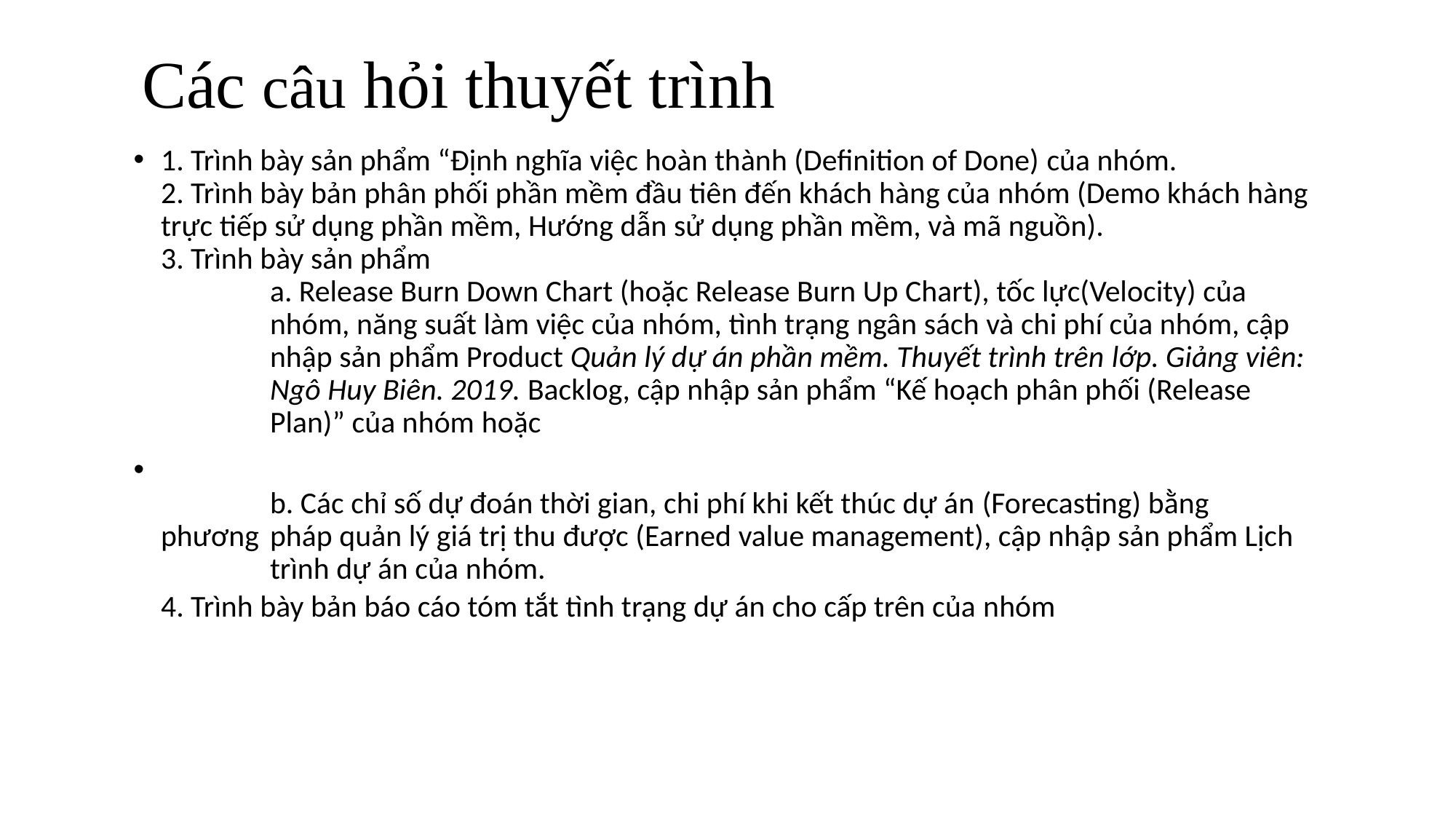

# Các câu hỏi thuyết trình
1. Trình bày sản phẩm “Định nghĩa việc hoàn thành (Definition of Done) của nhóm.
2. Trình bày bản phân phối phần mềm đầu tiên đến khách hàng của nhóm (Demo khách hàng trực tiếp sử dụng phần mềm, Hướng dẫn sử dụng phần mềm, và mã nguồn).
3. Trình bày sản phẩm
	a. Release Burn Down Chart (hoặc Release Burn Up Chart), tốc lực(Velocity) của 	nhóm, năng suất làm việc của nhóm, tình trạng ngân sách và chi phí của nhóm, cập 	nhập sản phẩm Product Quản lý dự án phần mềm. Thuyết trình trên lớp. Giảng viên: 	Ngô Huy Biên. 2019. Backlog, cập nhập sản phẩm “Kế hoạch phân phối (Release 	Plan)” của nhóm hoặc
	b. Các chỉ số dự đoán thời gian, chi phí khi kết thúc dự án (Forecasting) bằng phương 	pháp quản lý giá trị thu được (Earned value management), cập nhập sản phẩm Lịch 	trình dự án của nhóm.
4. Trình bày bản báo cáo tóm tắt tình trạng dự án cho cấp trên của nhóm